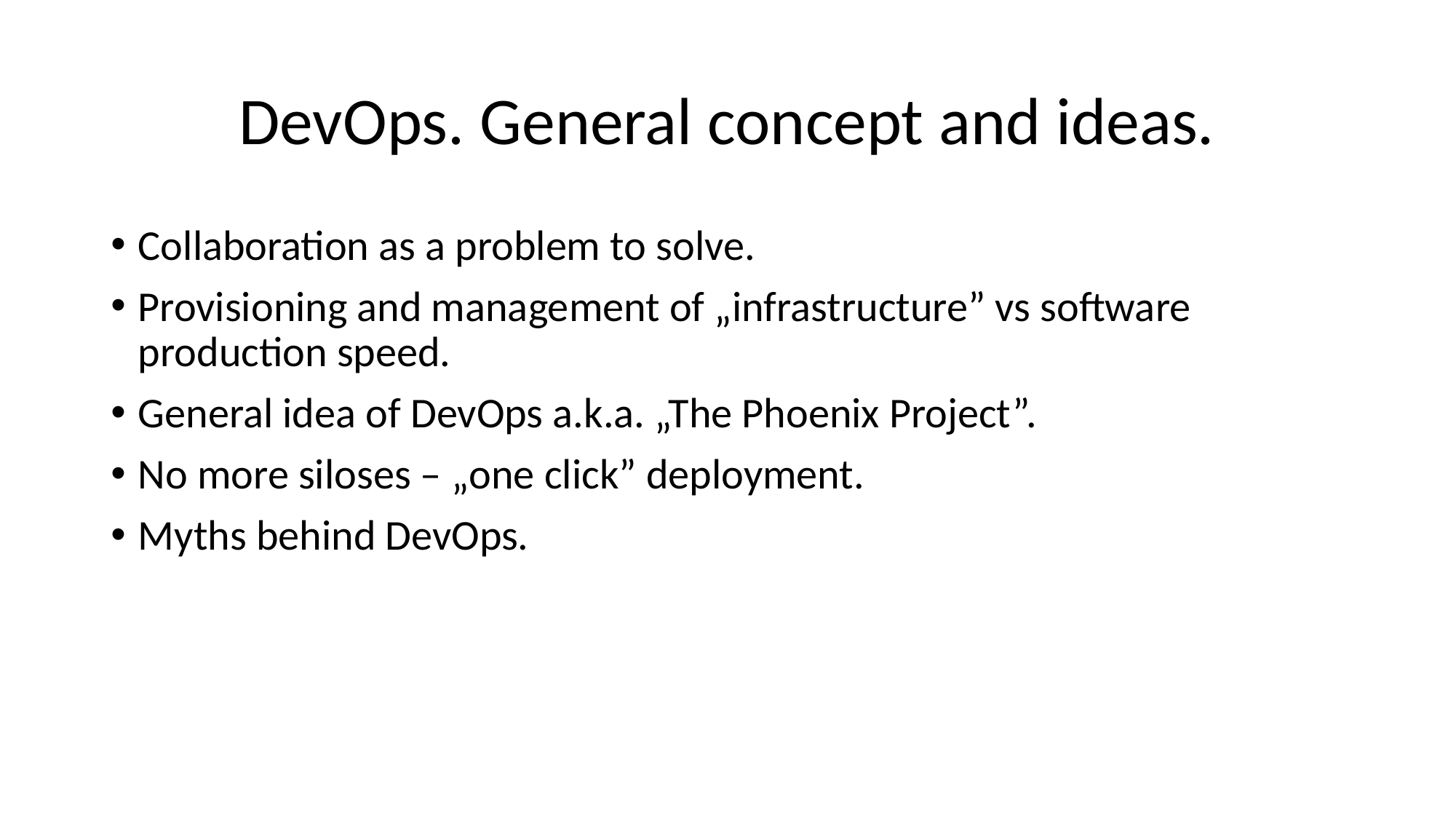

# DevOps. General concept and ideas.
Collaboration as a problem to solve.
Provisioning and management of „infrastructure” vs software production speed.
General idea of DevOps a.k.a. „The Phoenix Project”.
No more siloses – „one click” deployment.
Myths behind DevOps.